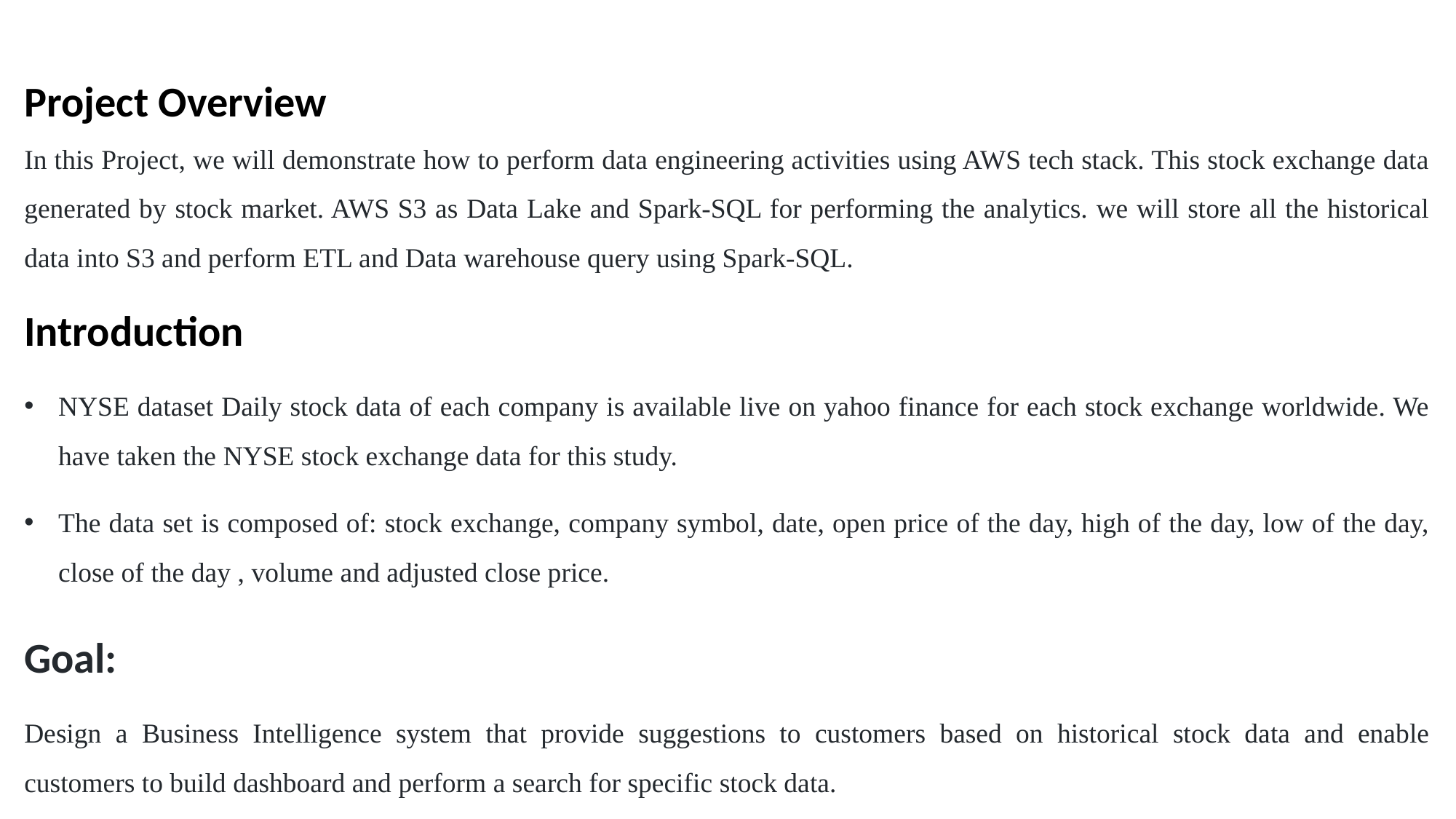

Project Overview
In this Project, we will demonstrate how to perform data engineering activities using AWS tech stack. This stock exchange data generated by stock market. AWS S3 as Data Lake and Spark-SQL for performing the analytics. we will store all the historical data into S3 and perform ETL and Data warehouse query using Spark-SQL.
Introduction
NYSE dataset Daily stock data of each company is available live on yahoo finance for each stock exchange worldwide. We have taken the NYSE stock exchange data for this study.
The data set is composed of: stock exchange, company symbol, date, open price of the day, high of the day, low of the day, close of the day , volume and adjusted close price.
Goal:
Design a Business Intelligence system that provide suggestions to customers based on historical stock data and enable customers to build dashboard and perform a search for specific stock data.